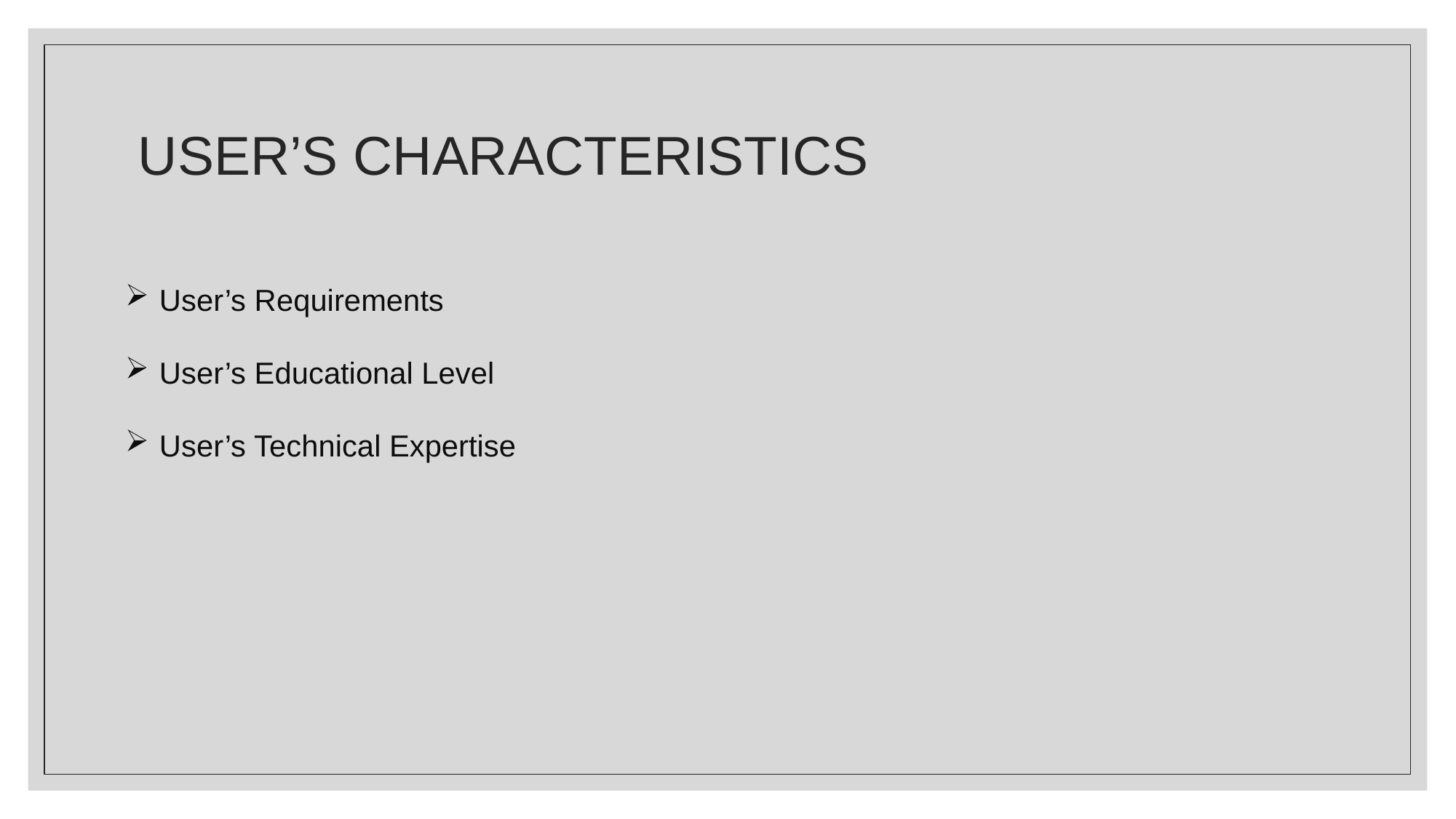

# USER’S CHARACTERISTICS
User’s Requirements

User’s Educational Level

User’s Technical Expertise